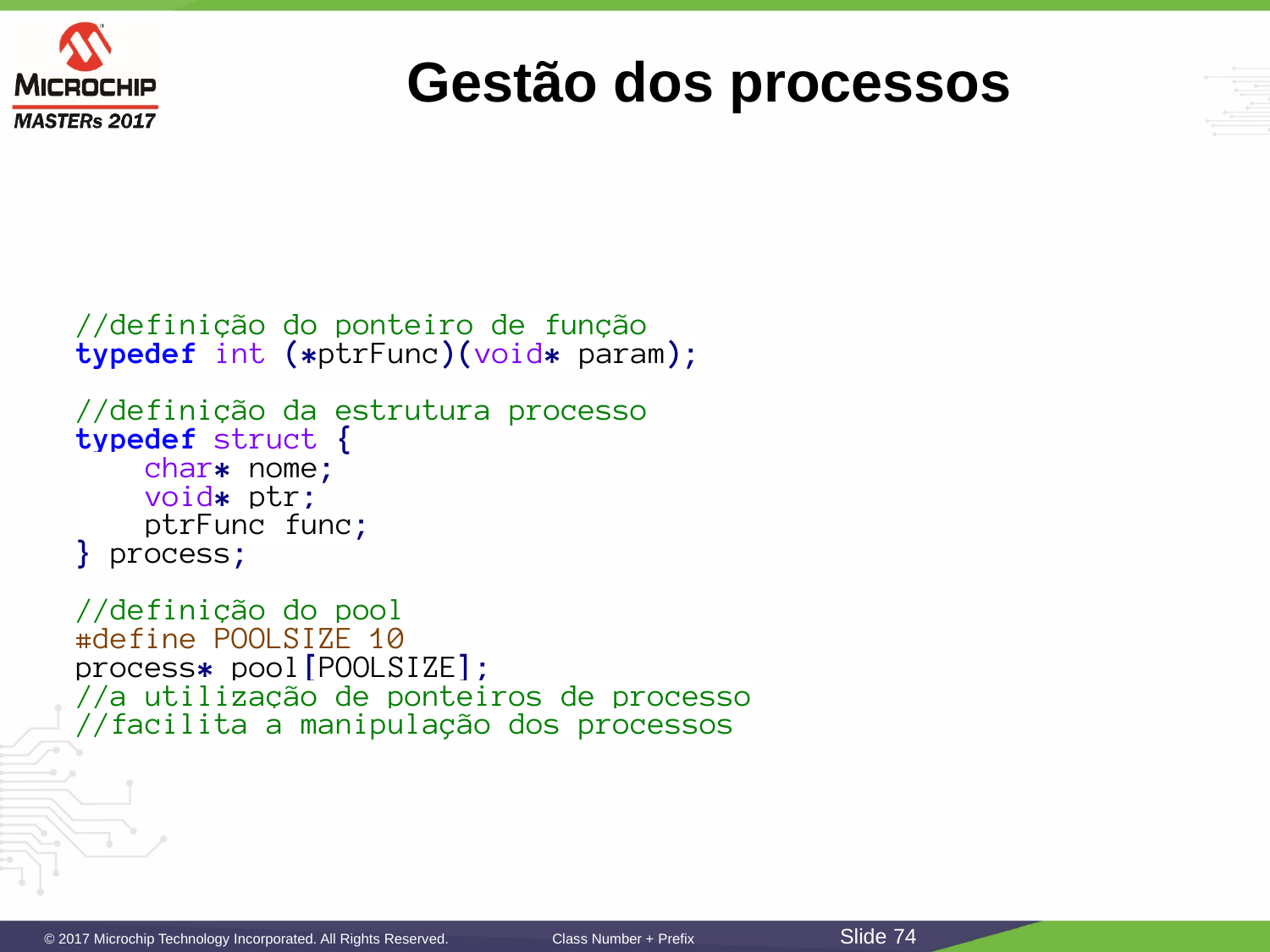

# Gestão dos processos
//definição do ponteiro de função
typedef int (*ptrFunc)(void* param);

//definição da estrutura processo
typedef struct {
    char* nome;
    void* ptr;
    ptrFunc func;
} process;

//definição do pool
#define POOLSIZE 10
process* pool[POOLSIZE];
//a utilização de ponteiros de processo
//facilita a manipulação dos processos